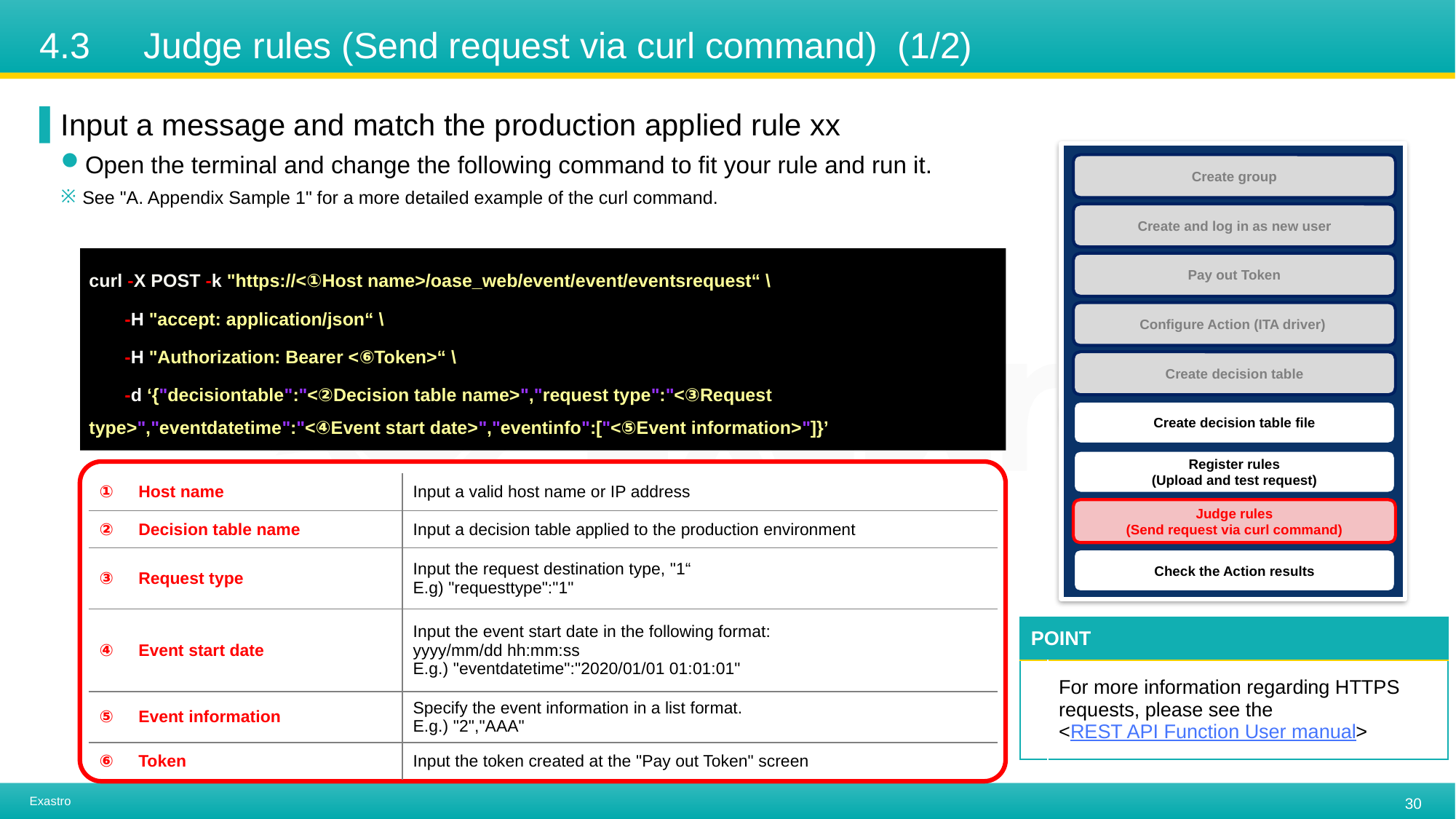

# 4.3　Judge rules (Send request via curl command)  (1/2)
Input a message and match the production applied rule xx
Open the terminal and change the following command to fit your rule and run it.
See "A. Appendix Sample 1" for a more detailed example of the curl command.

Create group
Create and log in as new user
Pay out Token
Configure Action (ITA driver)
Create decision table
Create decision table file
Register rules
 (Upload and test request)
Judge rules
 (Send request via curl command)
Check the Action results

curl -X POST -k "https://<①Host name>/oase_web/event/event/eventsrequest“ \
       -H "accept: application/json“ \
       -H "Authorization: Bearer <⑥Token>“ \
       -d ‘{"decisiontable":"<②Decision table name>","request type":"<③Request type>","eventdatetime":"<④Event start date>","eventinfo":["<⑤Event information>"]}’

| ① | Host name | Input a valid host name or IP address |
| --- | --- | --- |
| ② | Decision table name | Input a decision table applied to the production environment |
| ③ | Request type | Input the request destination type, "1“ E.g) "requesttype":"1" |
| ④ | Event start date | Input the event start date in the following format: yyyy/mm/dd hh:mm:ss E.g.) "eventdatetime":"2020/01/01 01:01:01" |
| ⑤ | Event information | Specify the event information in a list format. E.g.) "2","AAA" |
| ⑥ | Token | Input the token created at the "Pay out Token" screen |
| POINT |  |
| --- | --- |
|  | For more information regarding HTTPS requests, please see the <REST API Function User manual> |